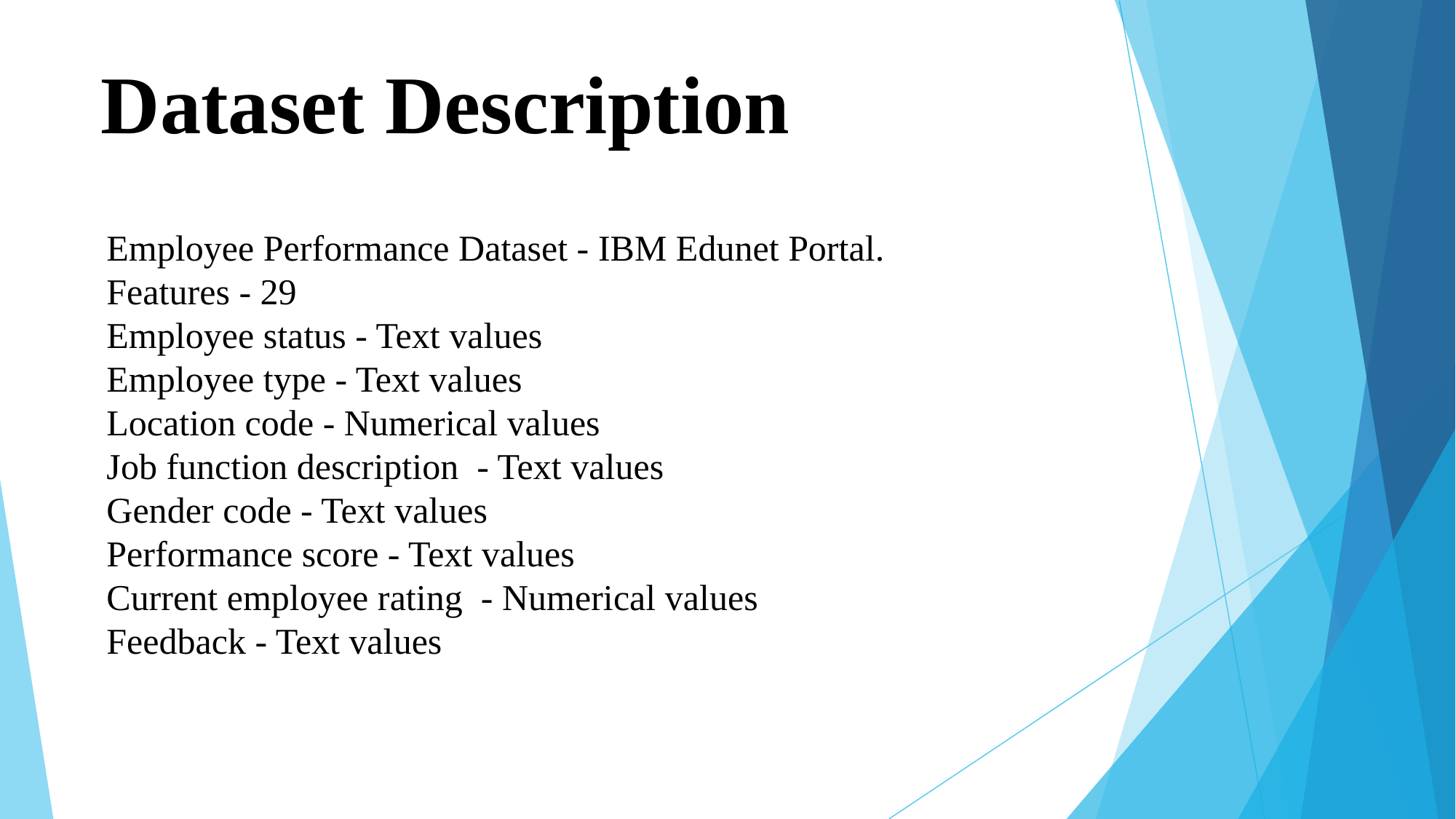

# Dataset Description
Employee Performance Dataset - IBM Edunet Portal.
Features - 29
Employee status - Text values
Employee type - Text values
Location code - Numerical values
Job function description  - Text values
Gender code - Text values
Performance score - Text values
Current employee rating  - Numerical values
Feedback - Text values